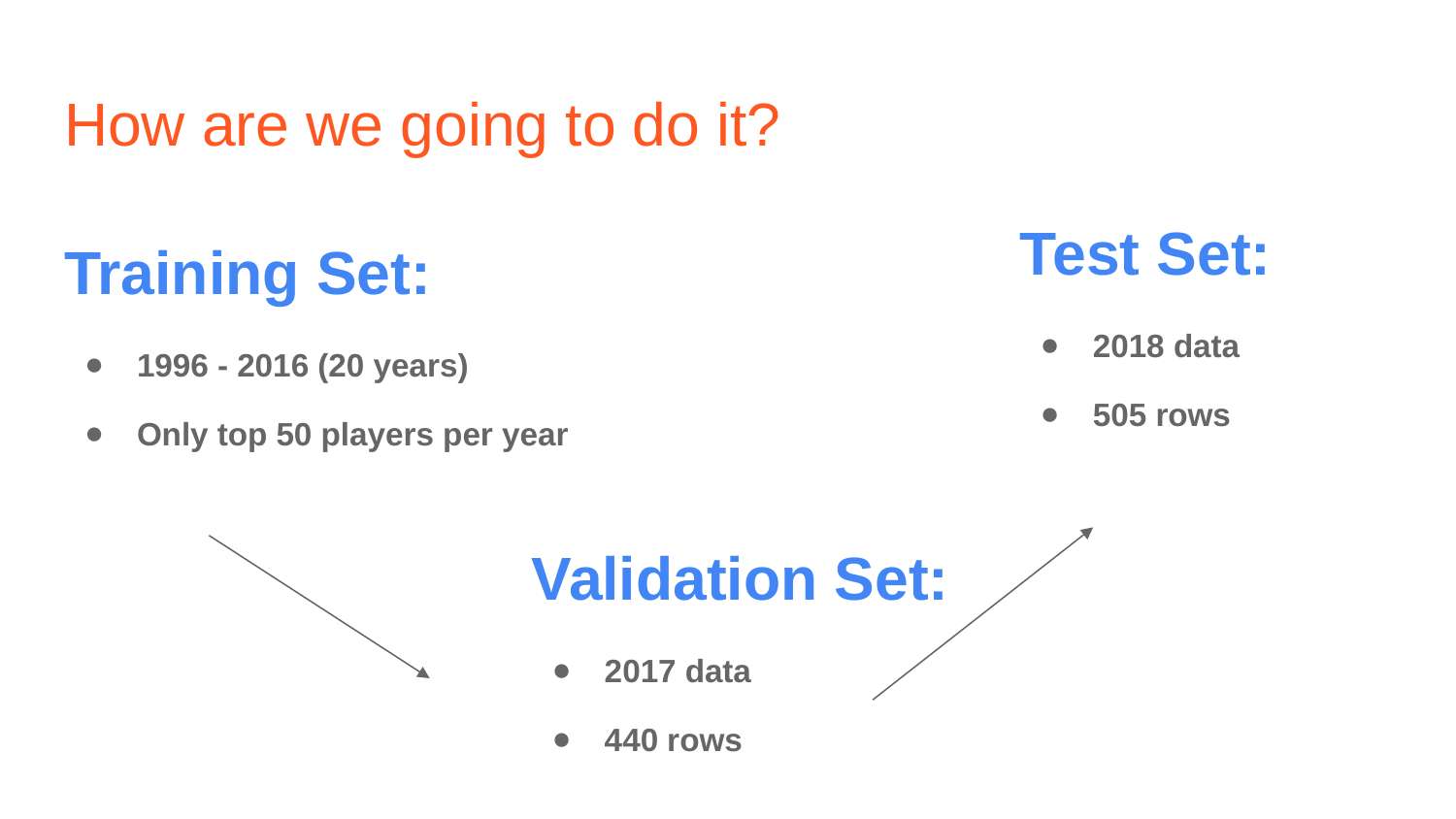

# How are we going to do it?
Test Set:
2018 data
505 rows
Training Set:
1996 - 2016 (20 years)
Only top 50 players per year
Validation Set:
2017 data
440 rows